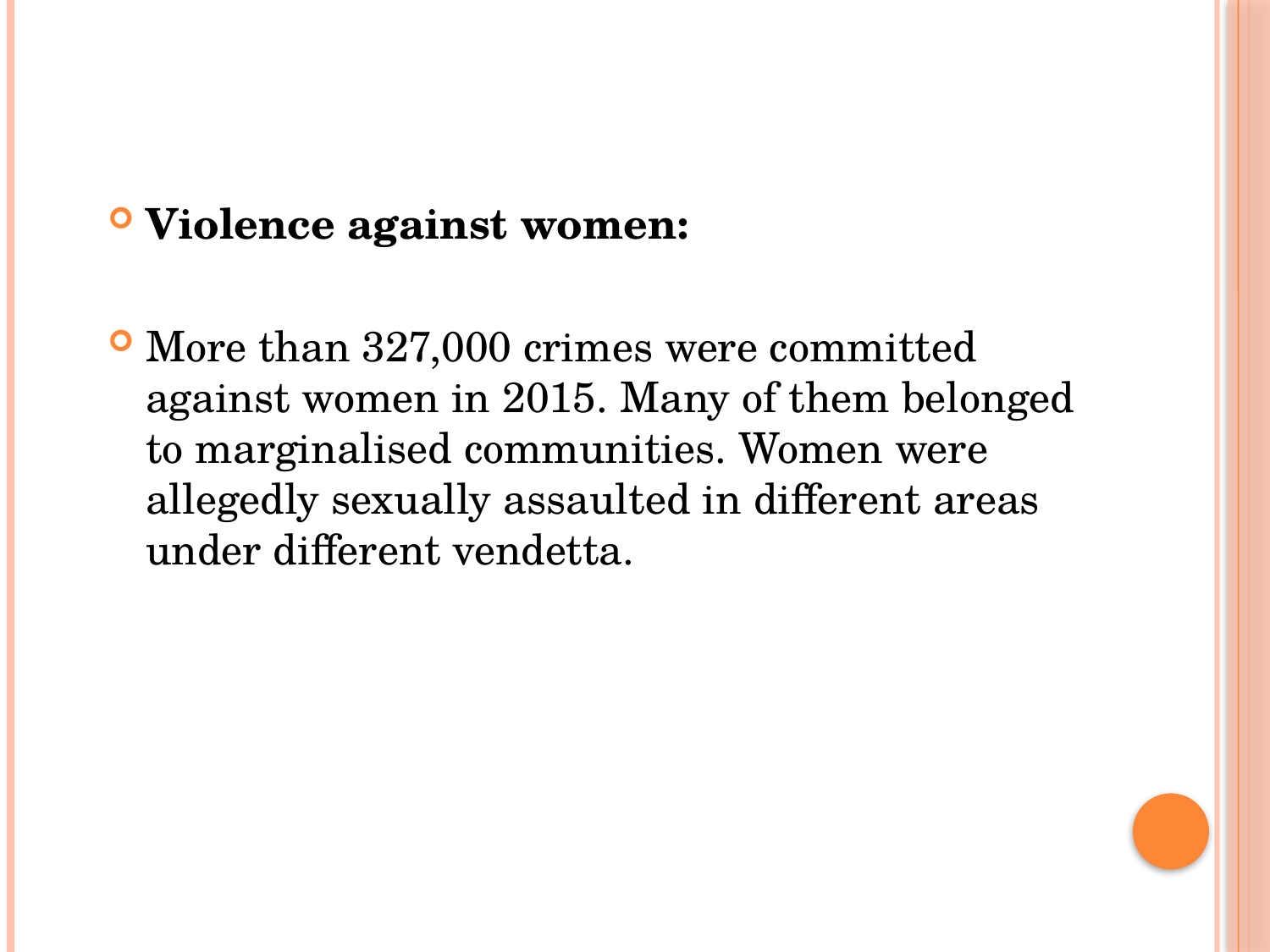

Violence against women:

More than 327,000 crimes were committed against women in 2015. Many of them belonged to marginalised communities. Women were allegedly sexually assaulted in different areas under different vendetta.